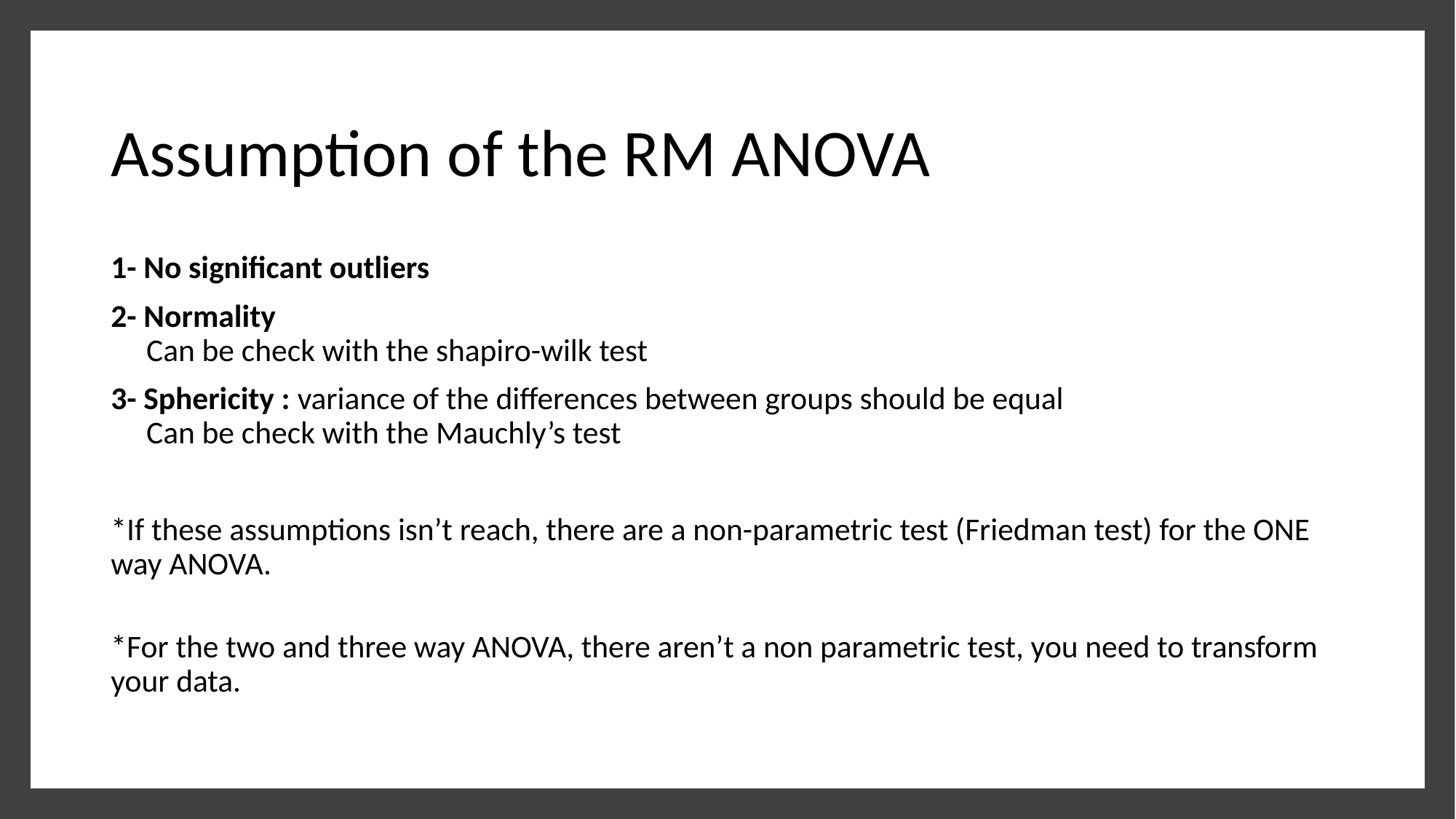

# Assumption of the RM ANOVA
1- No significant outliers
2- Normality
     Can be check with the shapiro-wilk test
3- Sphericity : variance of the differences between groups should be equal
     Can be check with the Mauchly’s test

*If these assumptions isn’t reach, there are a non-parametric test (Friedman test) for the ONE way ANOVA.
*For the two and three way ANOVA, there aren’t a non parametric test, you need to transform your data.